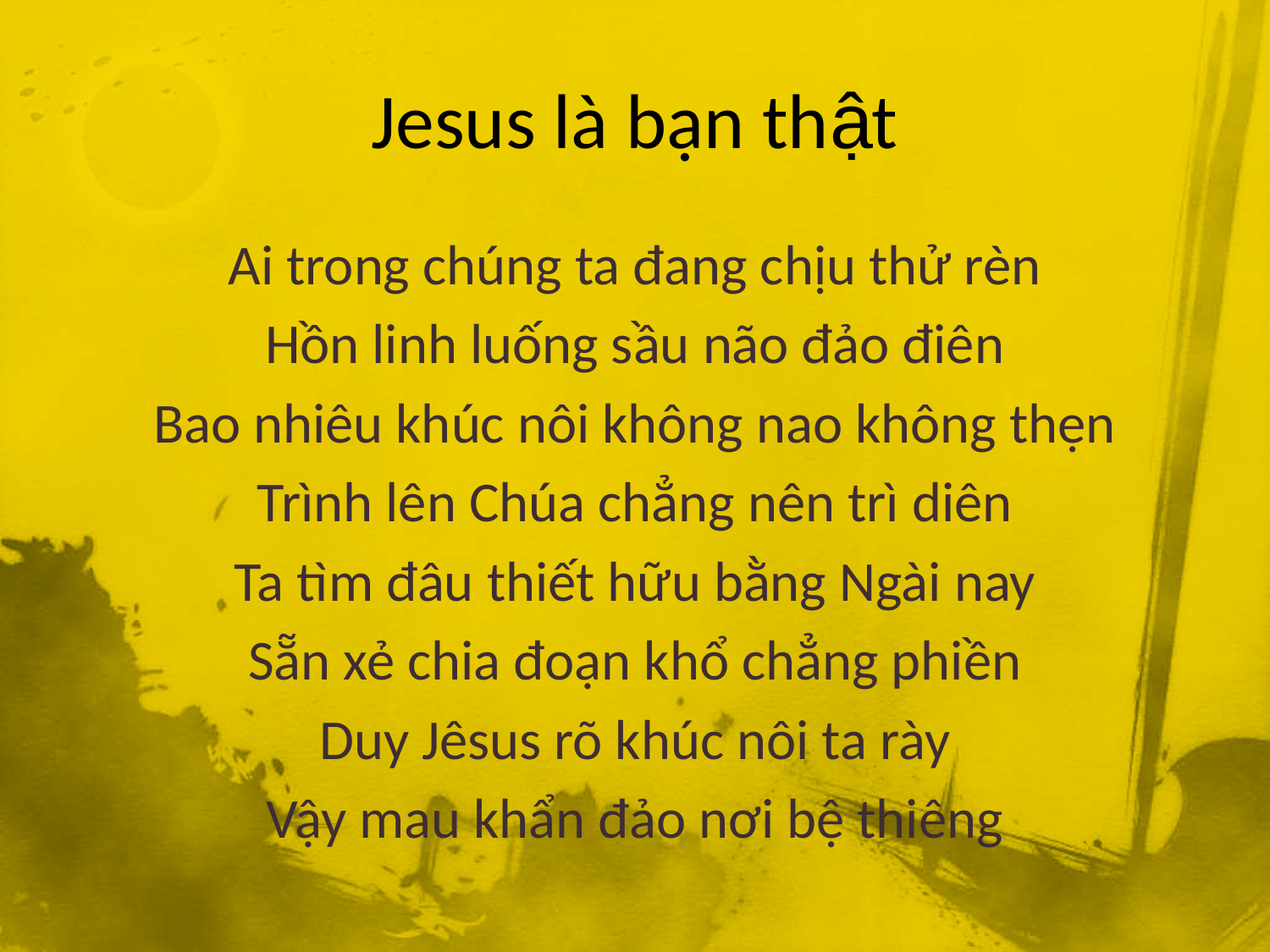

# Jesus là bạn thật
Ai trong chúng ta đang chịu thử rèn
Hồn linh luống sầu não đảo điên
Bao nhiêu khúc nôi không nao không thẹn
Trình lên Chúa chẳng nên trì diên
Ta tìm đâu thiết hữu bằng Ngài nay
Sẵn xẻ chia đoạn khổ chẳng phiền
Duy Jêsus rõ khúc nôi ta rày
Vậy mau khẩn đảo nơi bệ thiêng